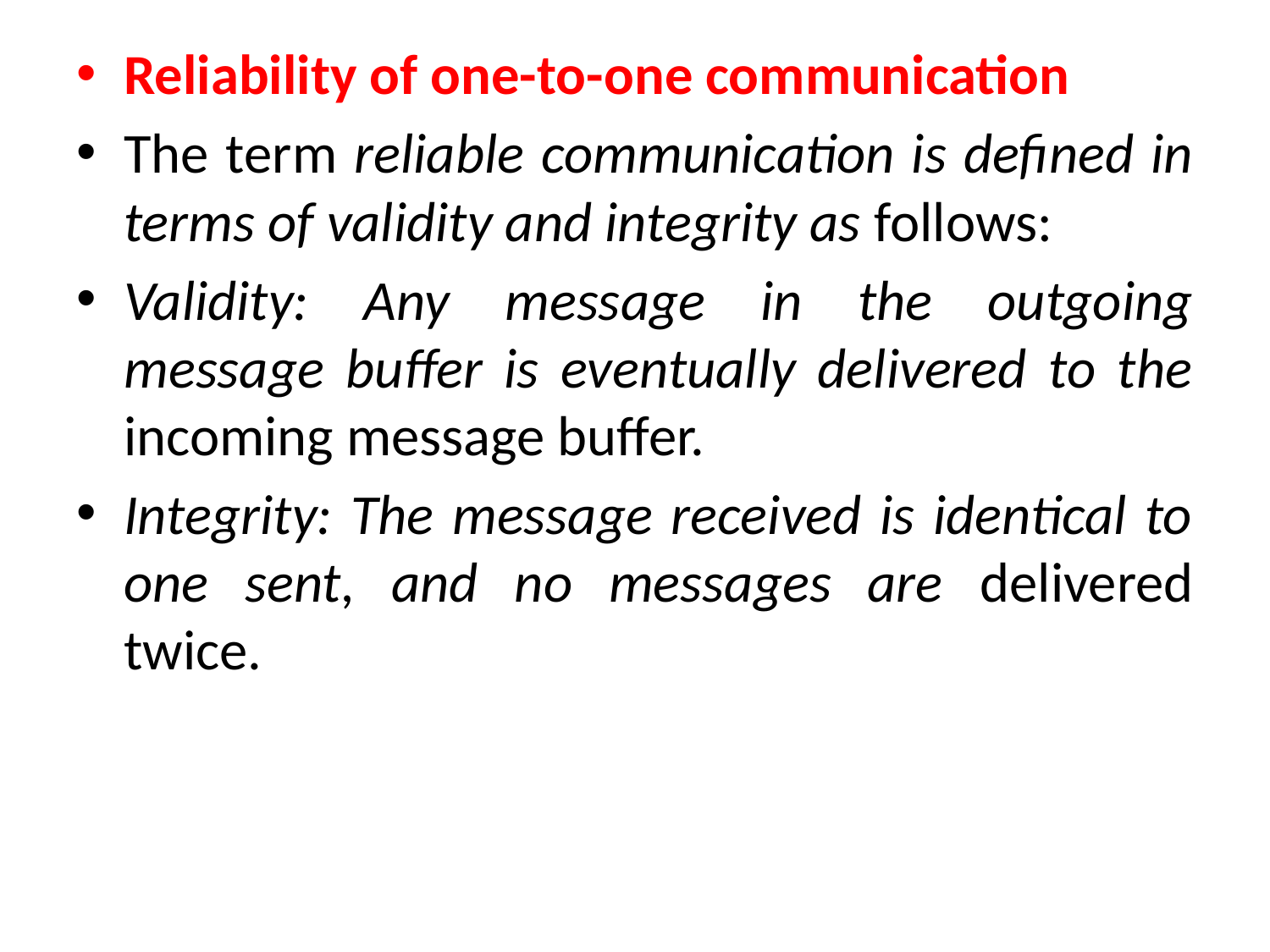

Reliability of one-to-one communication
The term reliable communication is defined in terms of validity and integrity as follows:
Validity: Any message in the outgoing message buffer is eventually delivered to the incoming message buffer.
Integrity: The message received is identical to one sent, and no messages are delivered twice.